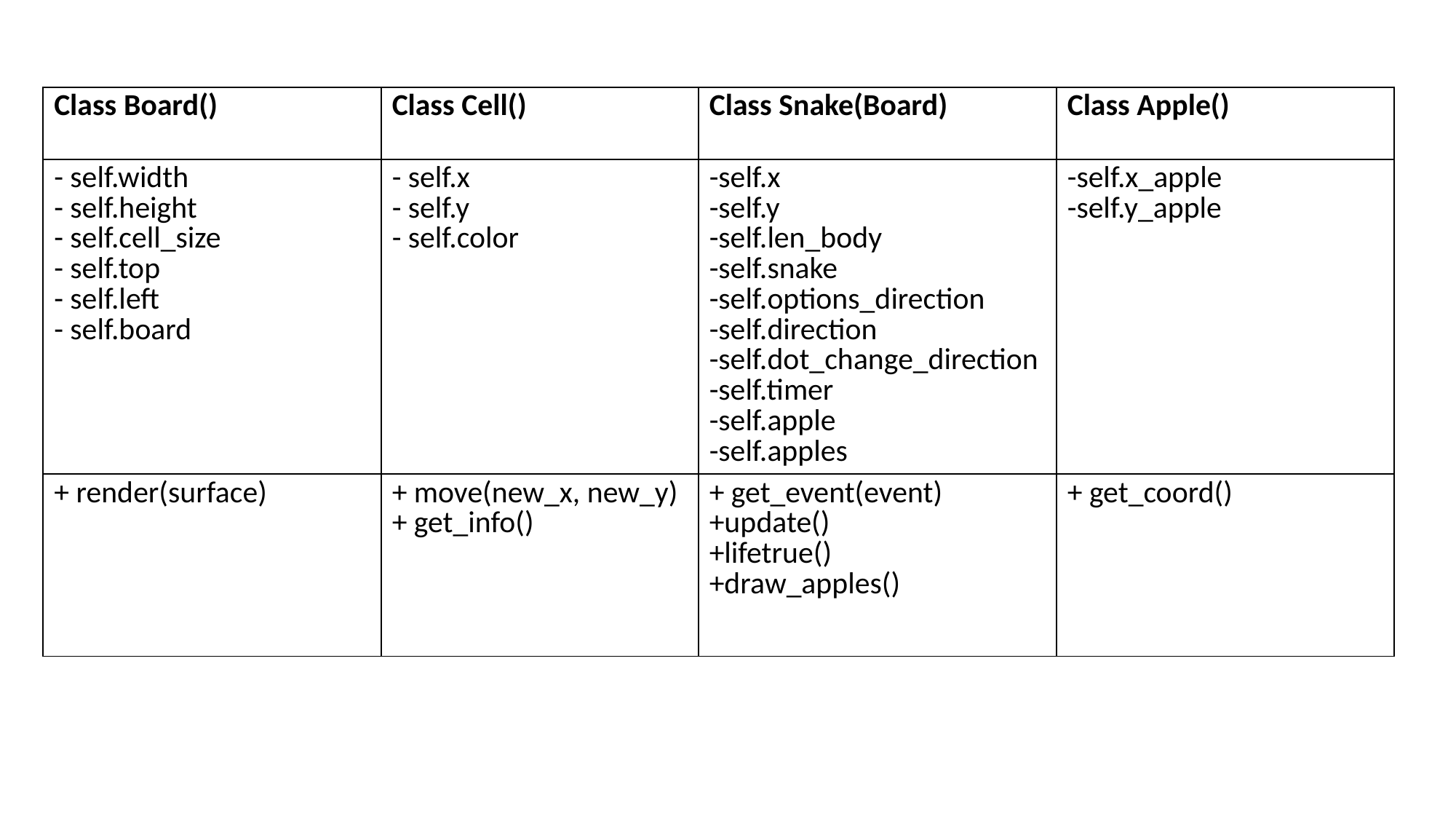

| Class Board() | Class Cell() | Class Snake(Board) | Class Apple() |
| --- | --- | --- | --- |
| - self.width - self.height - self.cell\_size - self.top - self.left - self.board | - self.x - self.y - self.color | -self.x -self.y -self.len\_body -self.snake -self.options\_direction -self.direction -self.dot\_change\_direction -self.timer -self.apple -self.apples | -self.x\_apple -self.y\_apple |
| + render(surface) | + move(new\_x, new\_y) + get\_info() | + get\_event(event) +update() +lifetrue() +draw\_apples() | + get\_coord() |